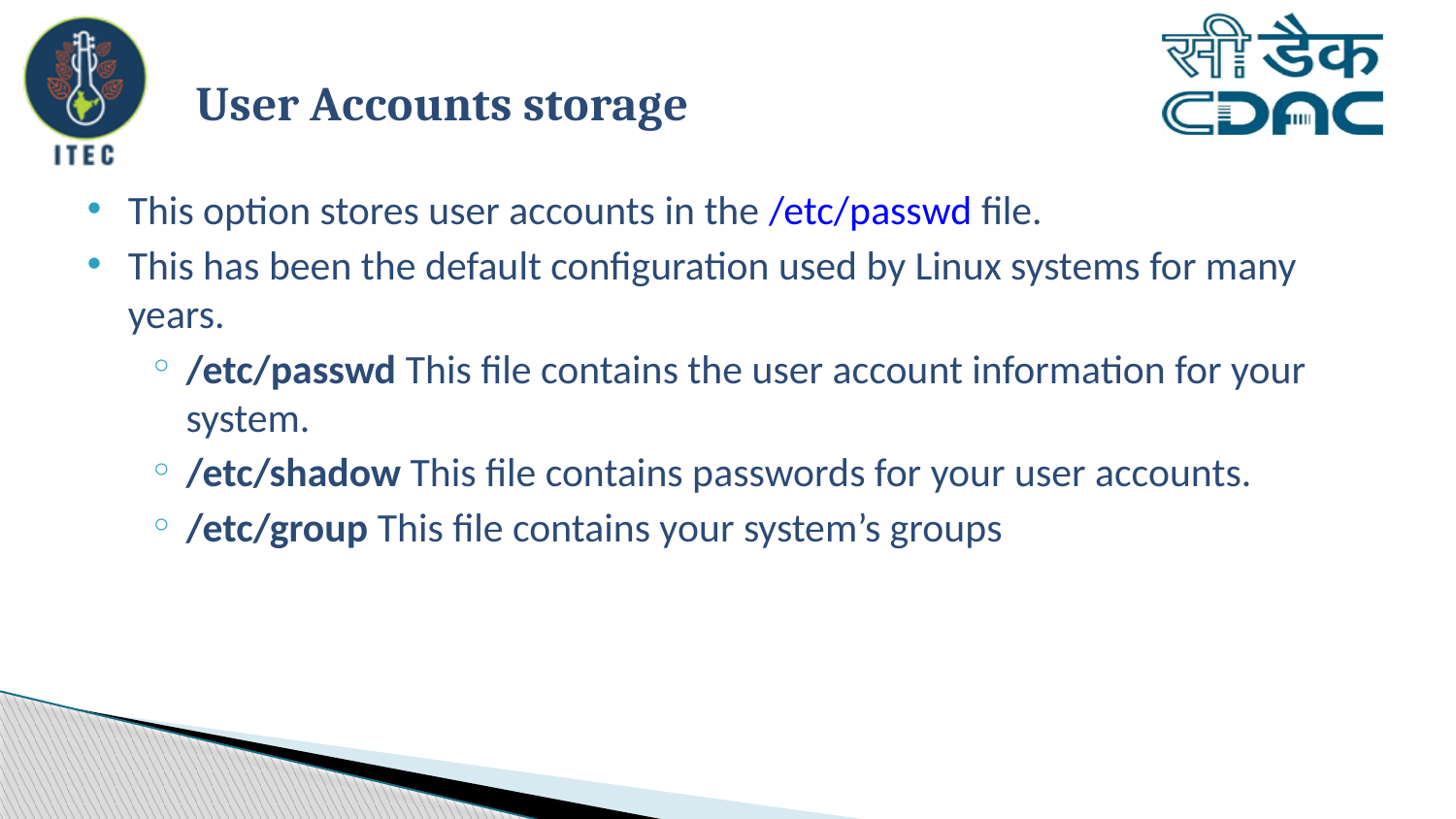

# User Accounts storage
This option stores user accounts in the /etc/passwd file.
This has been the default configuration used by Linux systems for many years.
/etc/passwd This file contains the user account information for your system.
/etc/shadow This file contains passwords for your user accounts.
/etc/group This file contains your system’s groups